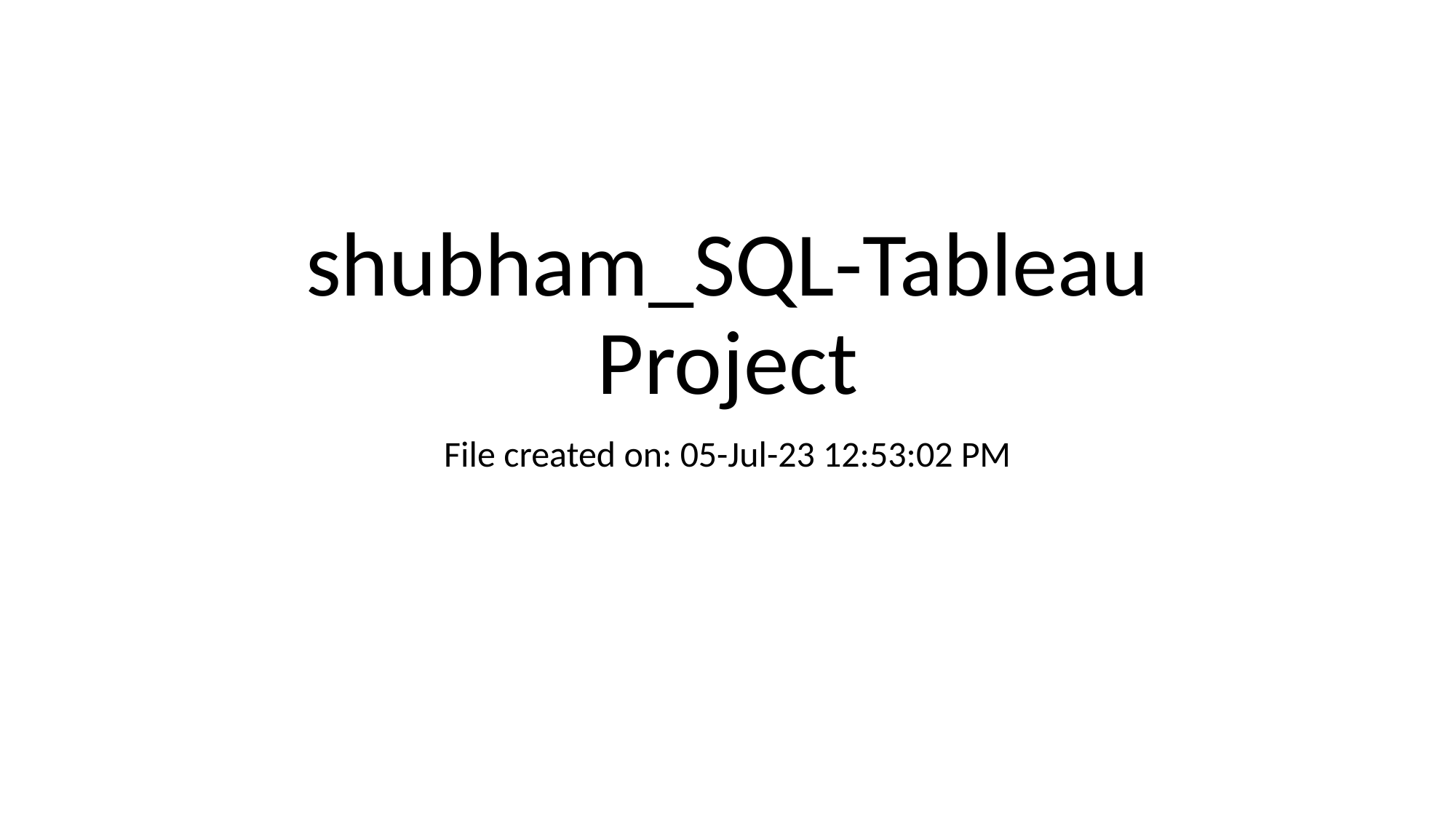

# shubham_SQL-Tableau Project
File created on: 05-Jul-23 12:53:02 PM